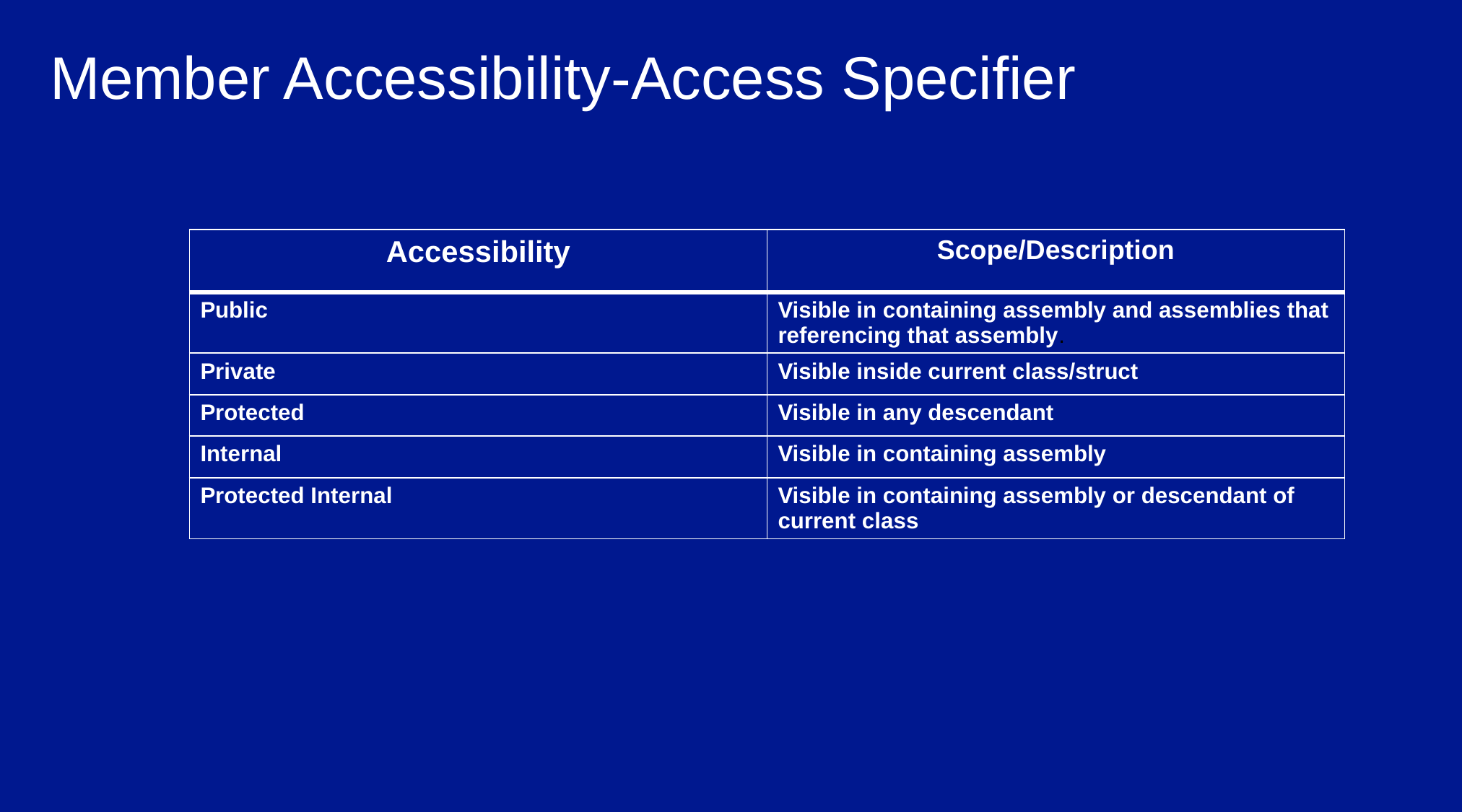

# Member Accessibility-Access Specifier

| Accessibility | Scope/Description |
| --- | --- |
| Public | Visible in containing assembly and assemblies that referencing that assembly. |
| Private | Visible inside current class/struct |
| Protected | Visible in any descendant |
| Internal | Visible in containing assembly |
| Protected Internal | Visible in containing assembly or descendant of current class |